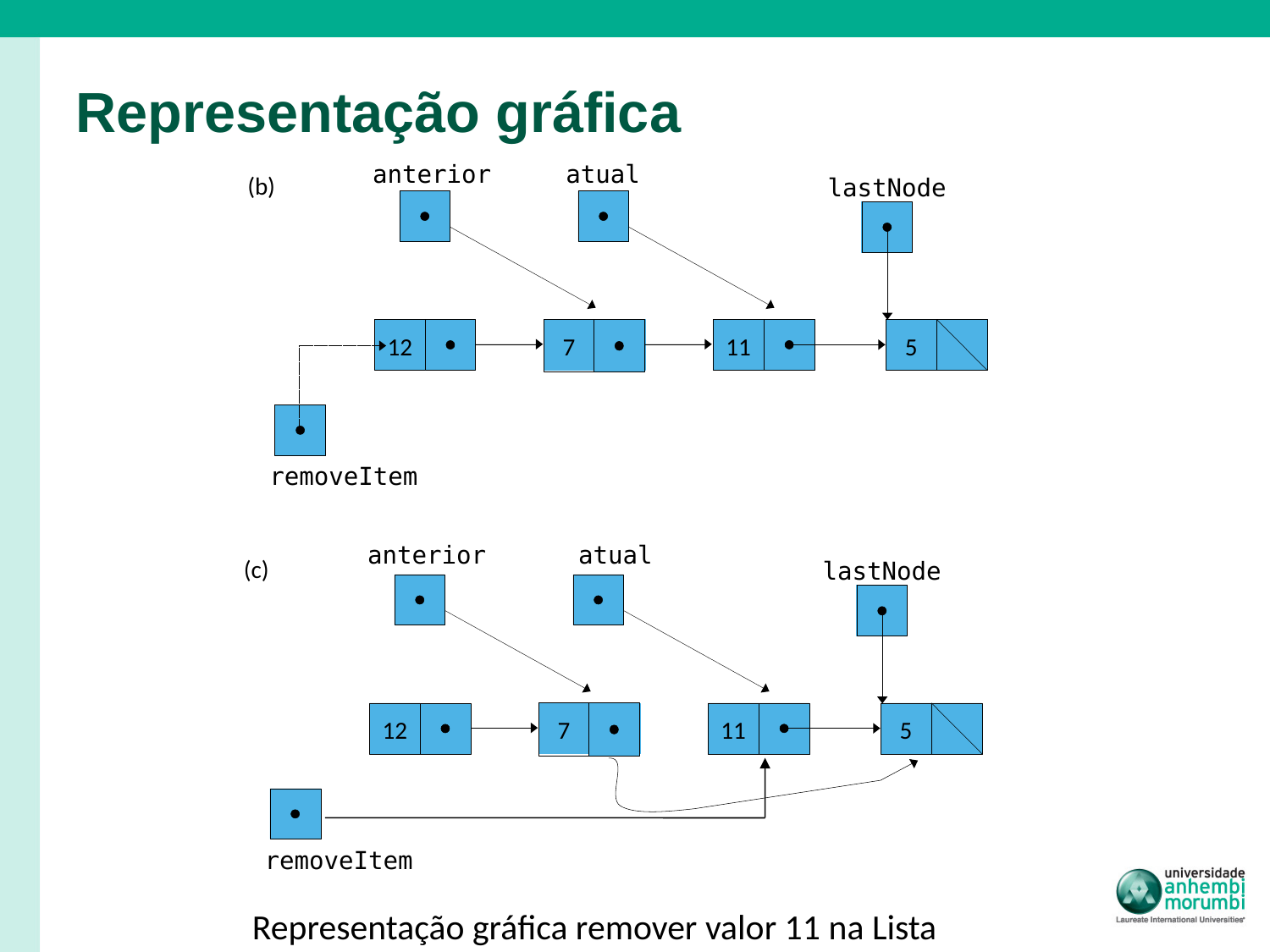

# Representação gráfica
anterior
atual
(b)
lastNode

12
7
11
5

removeItem
anterior
atual
(c)
lastNode

12
7
11
5

removeItem
Representação gráfica remover valor 11 na Lista